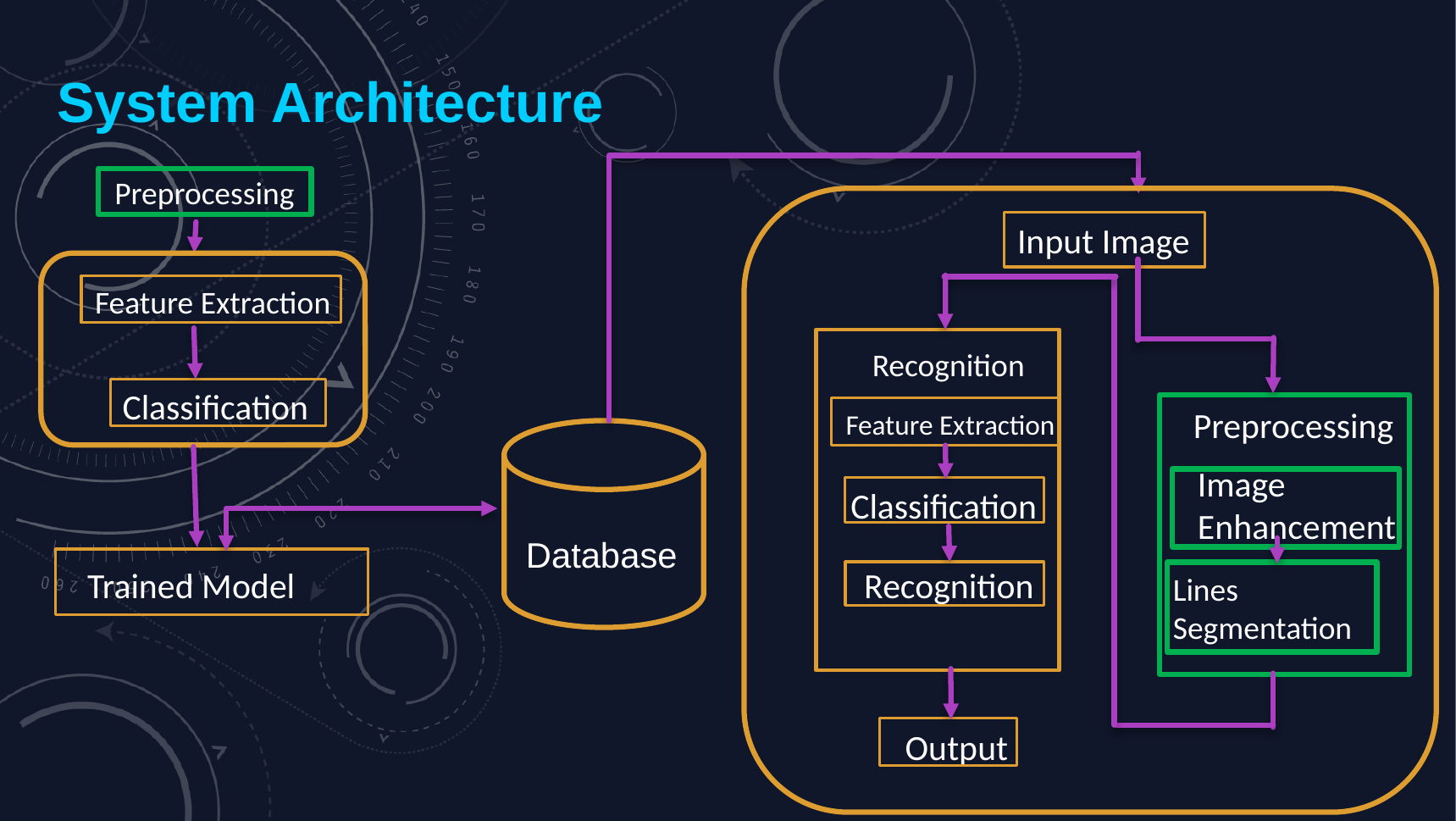

System Architecture
Preprocessing

Input Image

Feature Extraction

Recognition
Classification

Preprocessing

Feature Extraction

Image
Enhancement

Classification

Database​

Recognition
Trained Model

Lines
Segmentation

Output